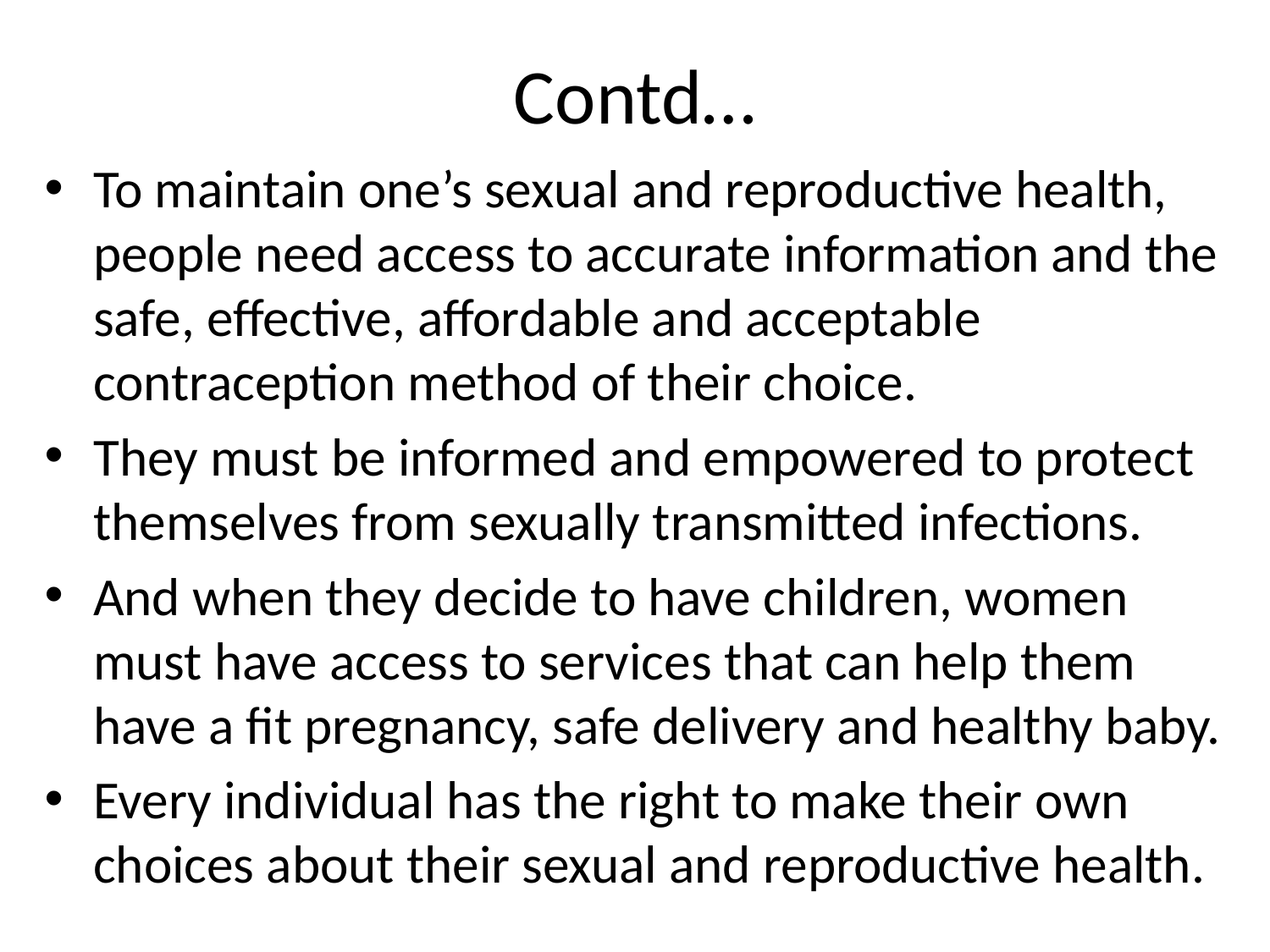

# Contd…
To maintain one’s sexual and reproductive health, people need access to accurate information and the safe, effective, affordable and acceptable contraception method of their choice.
They must be informed and empowered to protect themselves from sexually transmitted infections.
And when they decide to have children, women must have access to services that can help them have a fit pregnancy, safe delivery and healthy baby.
Every individual has the right to make their own choices about their sexual and reproductive health.